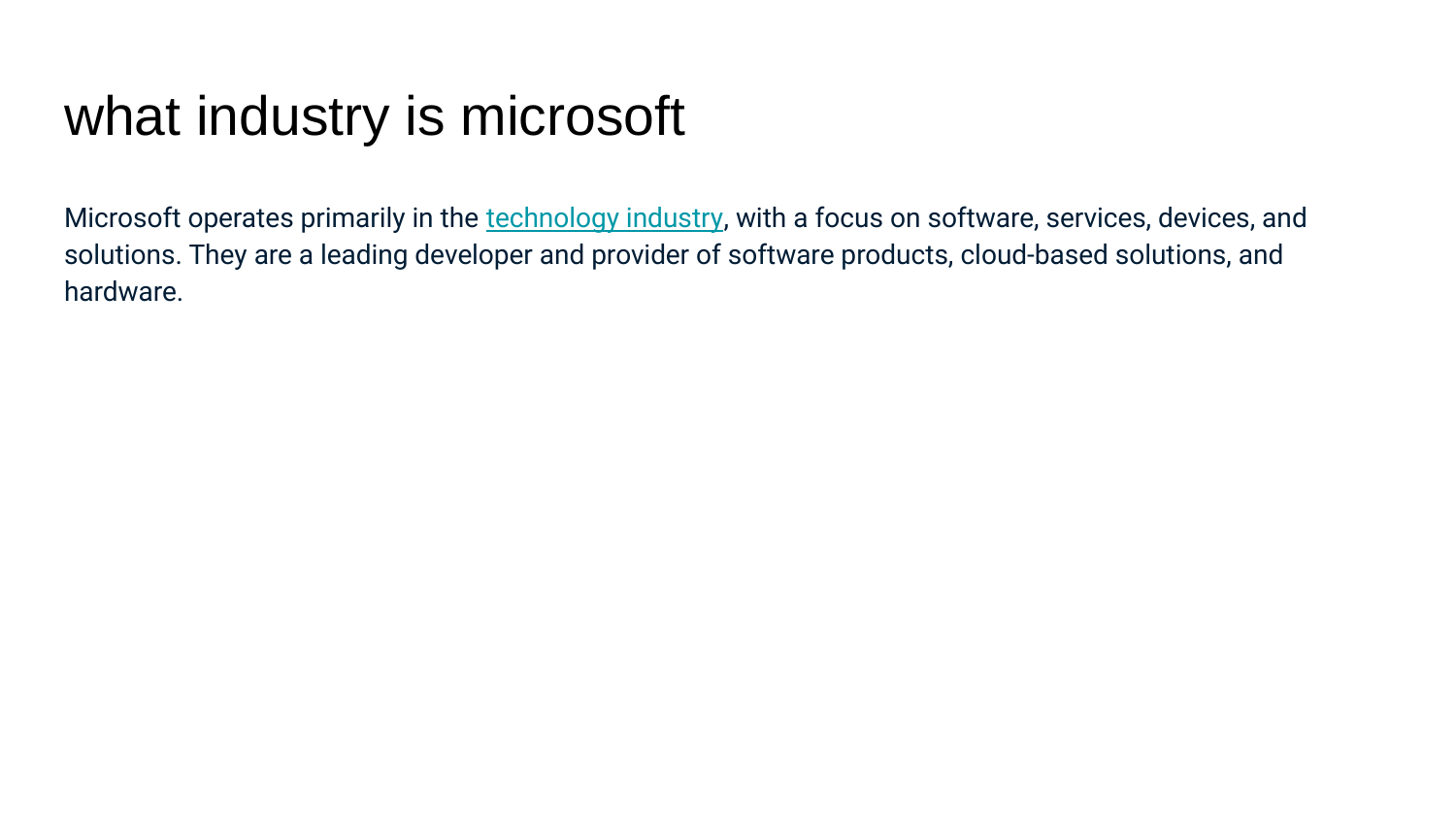

# what industry is microsoft
Microsoft operates primarily in the technology industry, with a focus on software, services, devices, and solutions. They are a leading developer and provider of software products, cloud-based solutions, and hardware.